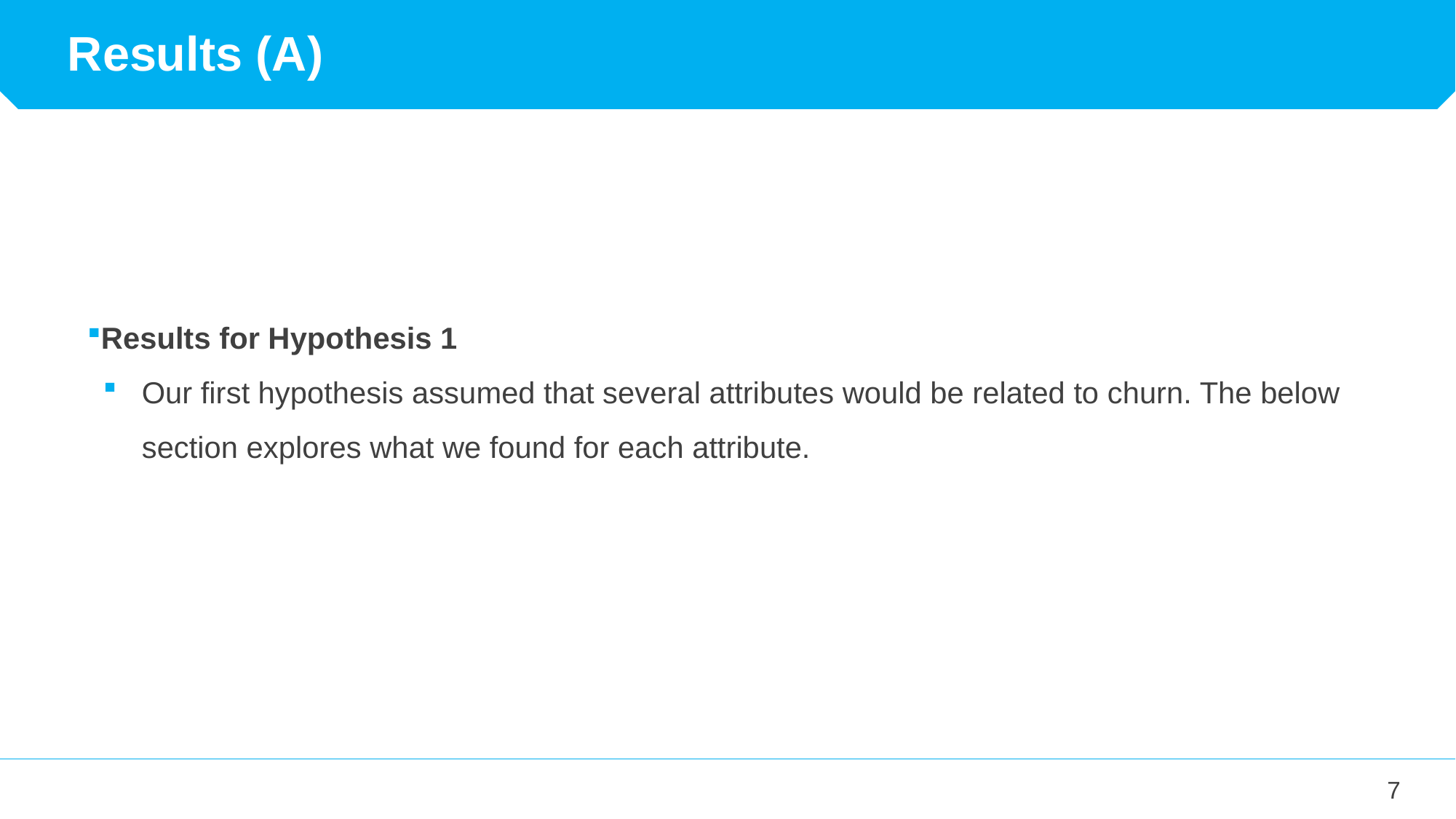

Results (A)
Results for Hypothesis 1
Our first hypothesis assumed that several attributes would be related to churn. The below section explores what we found for each attribute.
7